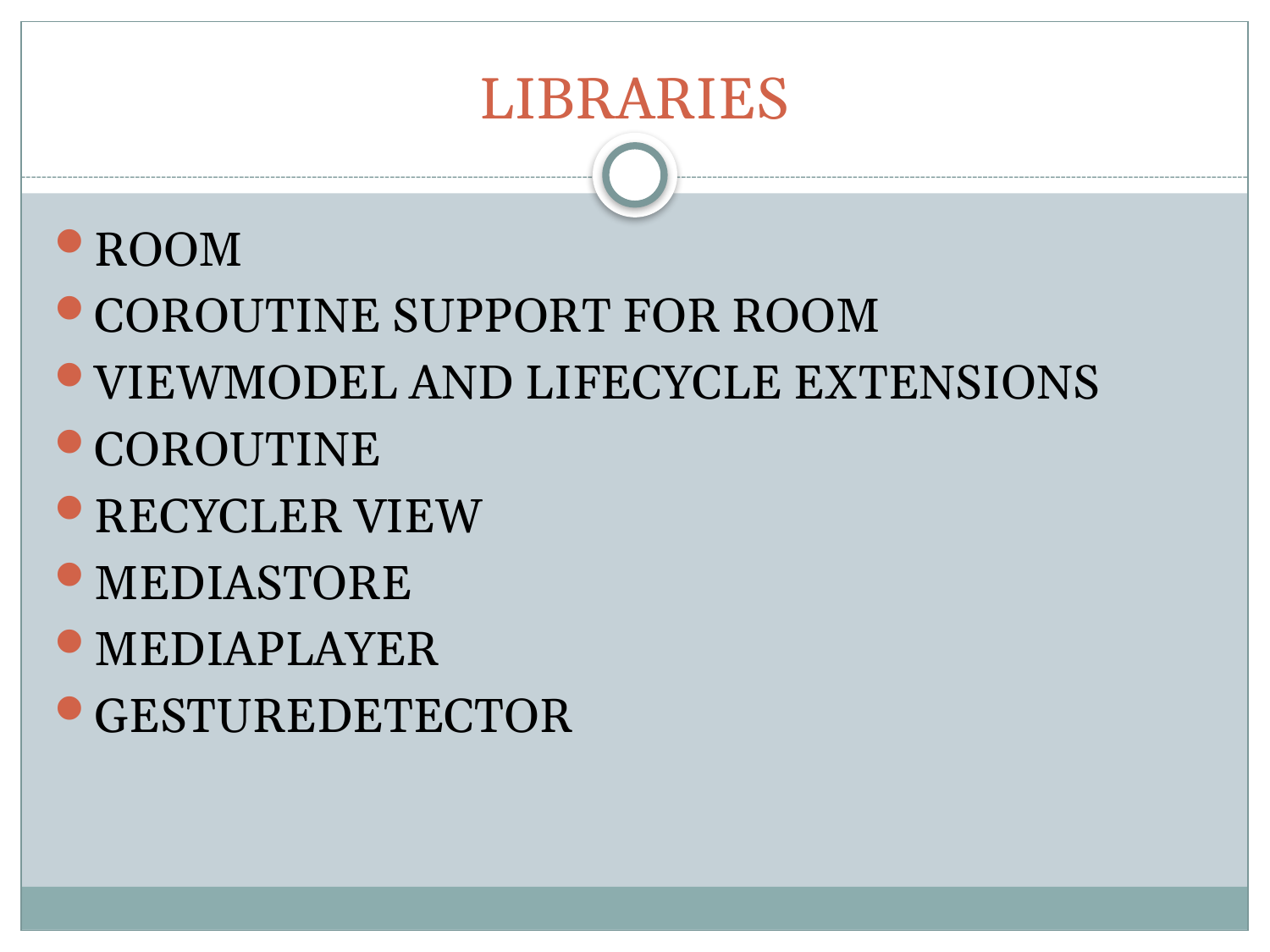

# LIBRARIES
ROOM
COROUTINE SUPPORT FOR ROOM
VIEWMODEL AND LIFECYCLE EXTENSIONS
COROUTINE
RECYCLER VIEW
MEDIASTORE
MEDIAPLAYER
GESTUREDETECTOR